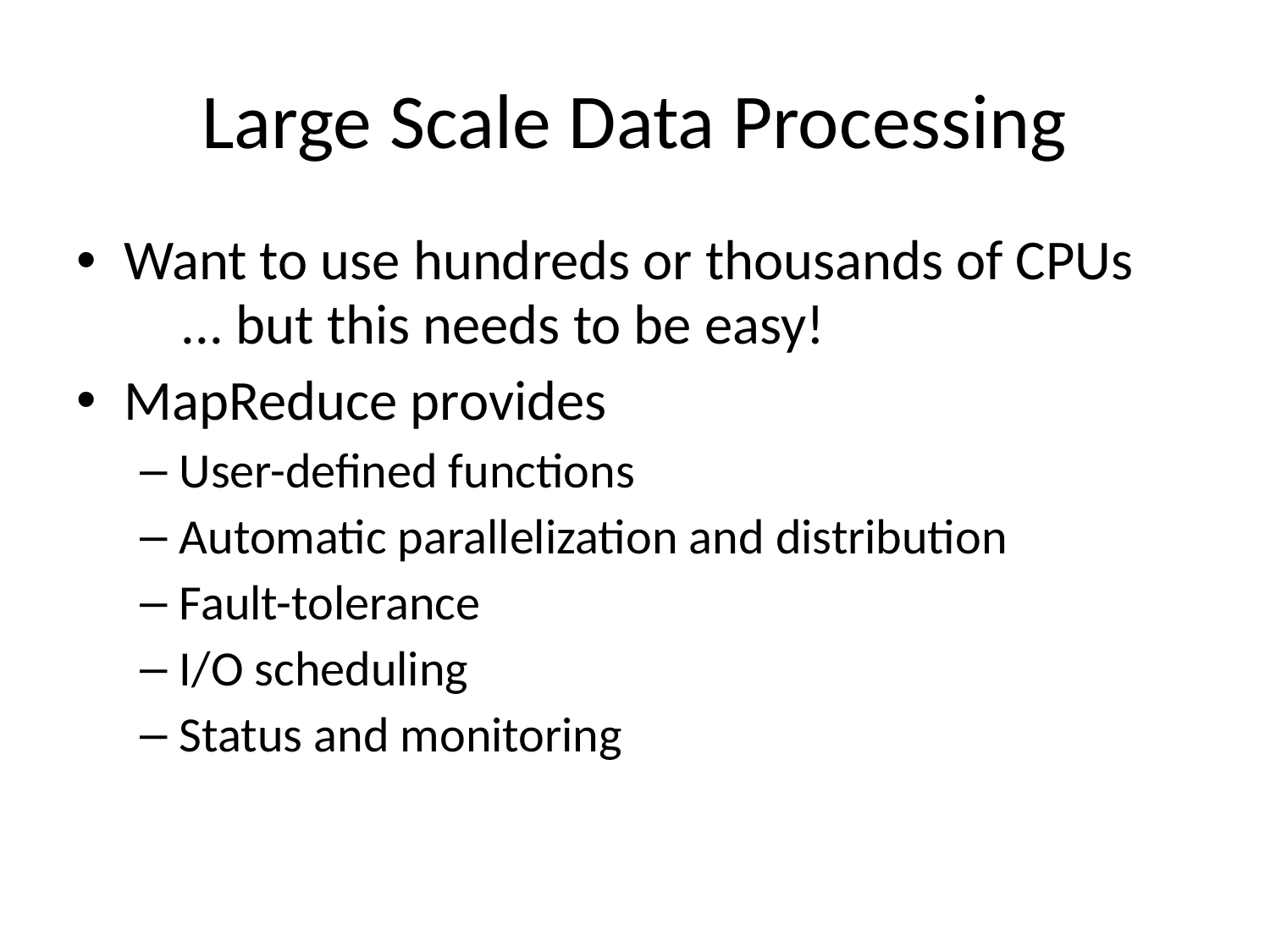

# Large Scale Data Processing
Want to use hundreds or thousands of CPUs
	... but this needs to be easy!
MapReduce provides
User-defined functions
Automatic parallelization and distribution
Fault-tolerance
I/O scheduling
Status and monitoring